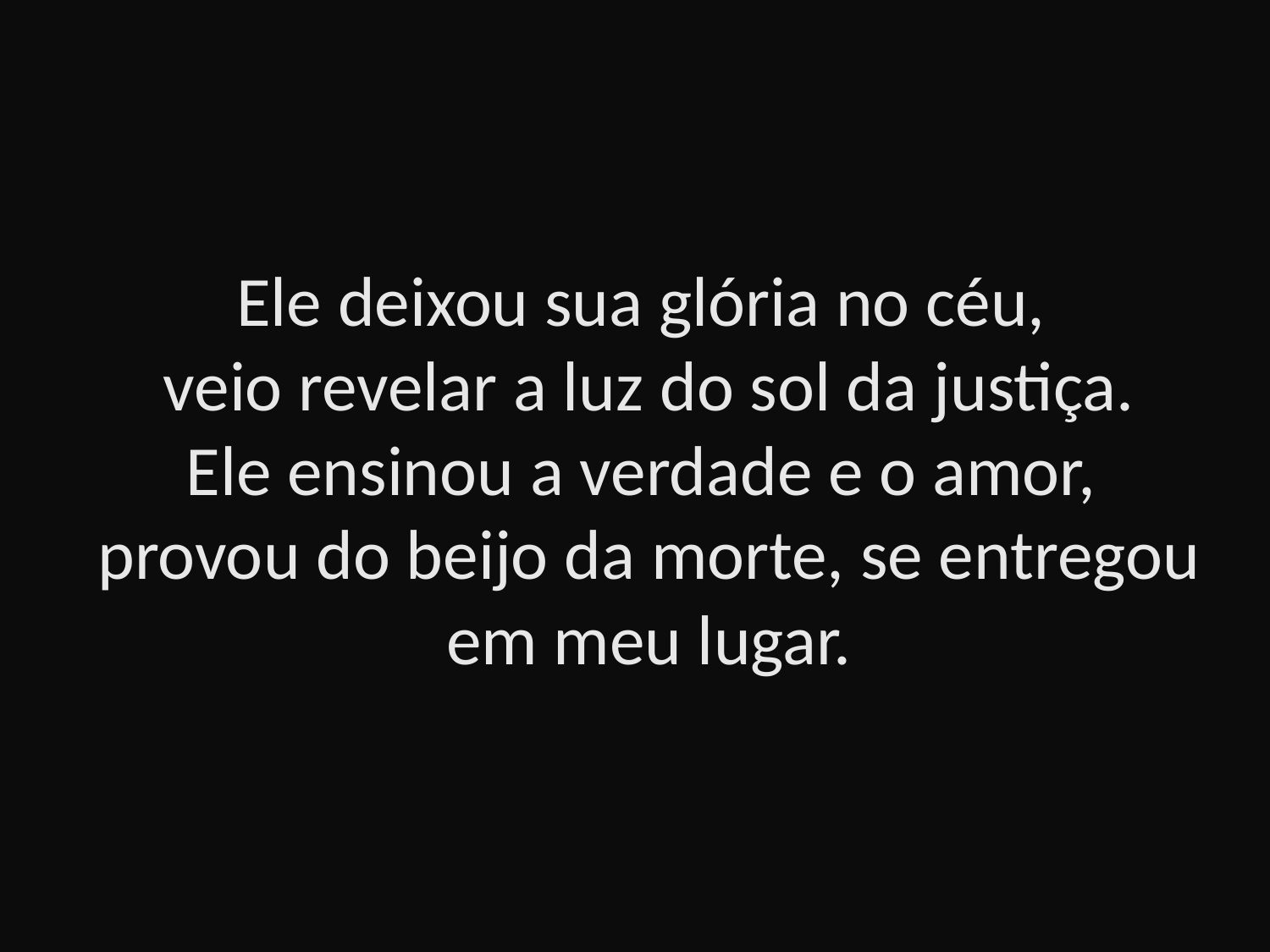

# Ele deixou sua glória no céu, veio revelar a luz do sol da justiça. Ele ensinou a verdade e o amor, provou do beijo da morte, se entregou em meu lugar.